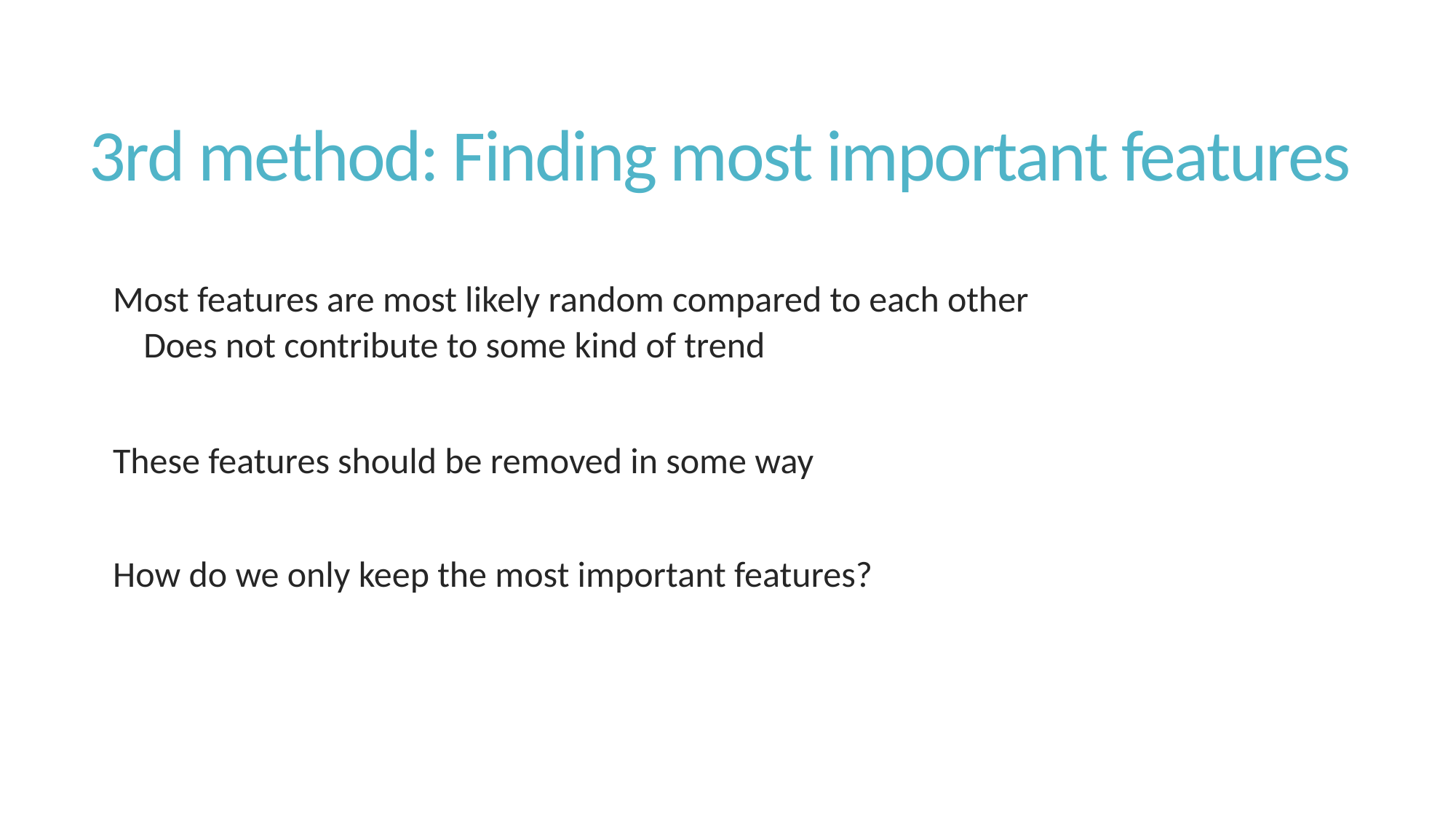

# 3rd method: Finding most important features
Most features are most likely random compared to each other
Does not contribute to some kind of trend

These features should be removed in some way

How do we only keep the most important features?